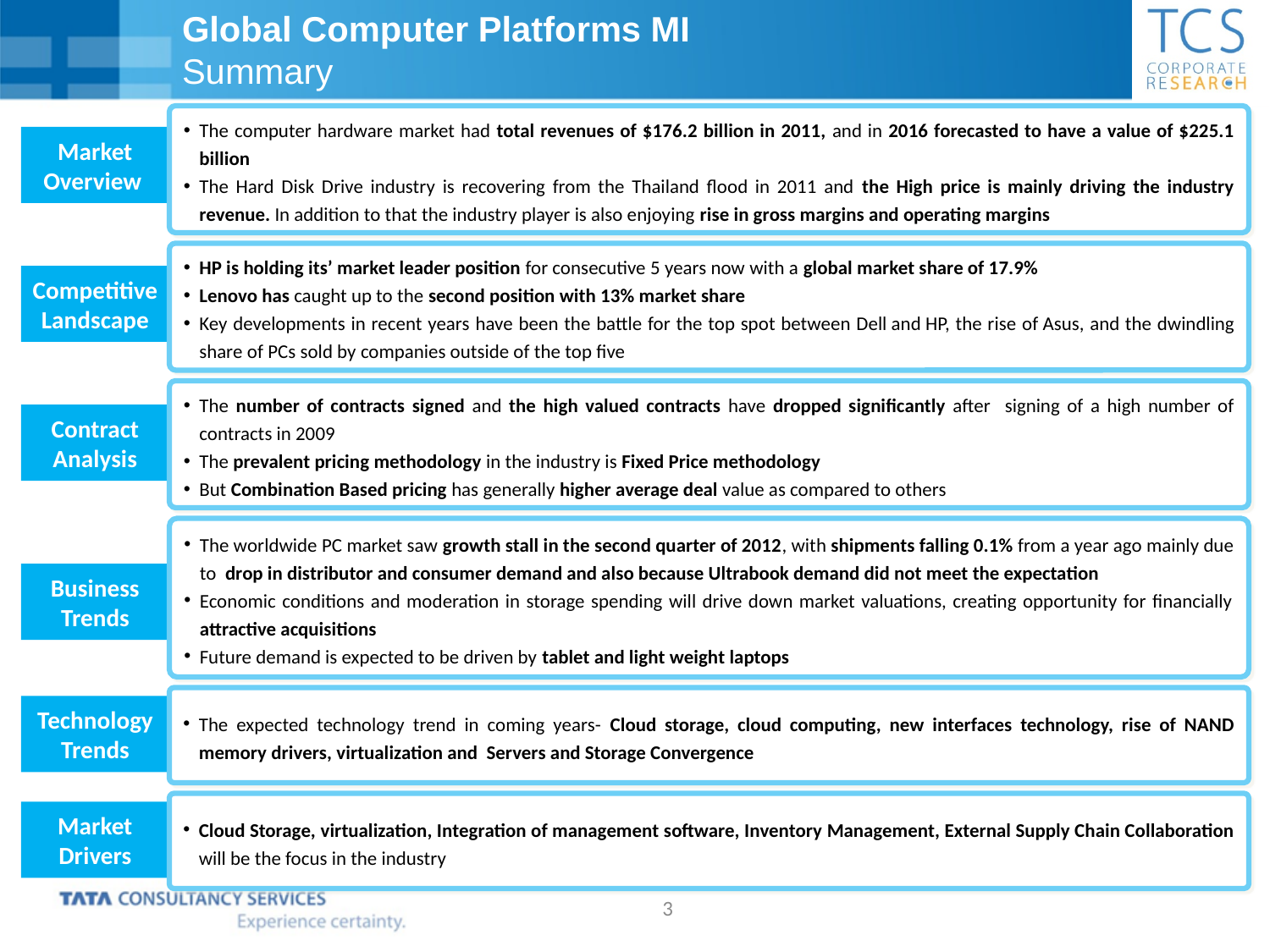

# Global Computer Platforms MI Summary
The computer hardware market had total revenues of $176.2 billion in 2011, and in 2016 forecasted to have a value of $225.1 billion
The Hard Disk Drive industry is recovering from the Thailand flood in 2011 and the High price is mainly driving the industry revenue. In addition to that the industry player is also enjoying rise in gross margins and operating margins
Market Overview
HP is holding its’ market leader position for consecutive 5 years now with a global market share of 17.9%
Lenovo has caught up to the second position with 13% market share
Key developments in recent years have been the battle for the top spot between Dell and HP, the rise of Asus, and the dwindling share of PCs sold by companies outside of the top five
Competitive Landscape
The number of contracts signed and the high valued contracts have dropped significantly after  signing of a high number of contracts in 2009
The prevalent pricing methodology in the industry is Fixed Price methodology
But Combination Based pricing has generally higher average deal value as compared to others
Contract Analysis
The worldwide PC market saw growth stall in the second quarter of 2012, with shipments falling 0.1% from a year ago mainly due to  drop in distributor and consumer demand and also because Ultrabook demand did not meet the expectation
Economic conditions and moderation in storage spending will drive down market valuations, creating opportunity for financially attractive acquisitions
Future demand is expected to be driven by tablet and light weight laptops
Business Trends
The expected technology trend in coming years- Cloud storage, cloud computing, new interfaces technology, rise of NAND memory drivers, virtualization and  Servers and Storage Convergence
Technology Trends
Cloud Storage, virtualization, Integration of management software, Inventory Management, External Supply Chain Collaboration will be the focus in the industry
Market Drivers
3